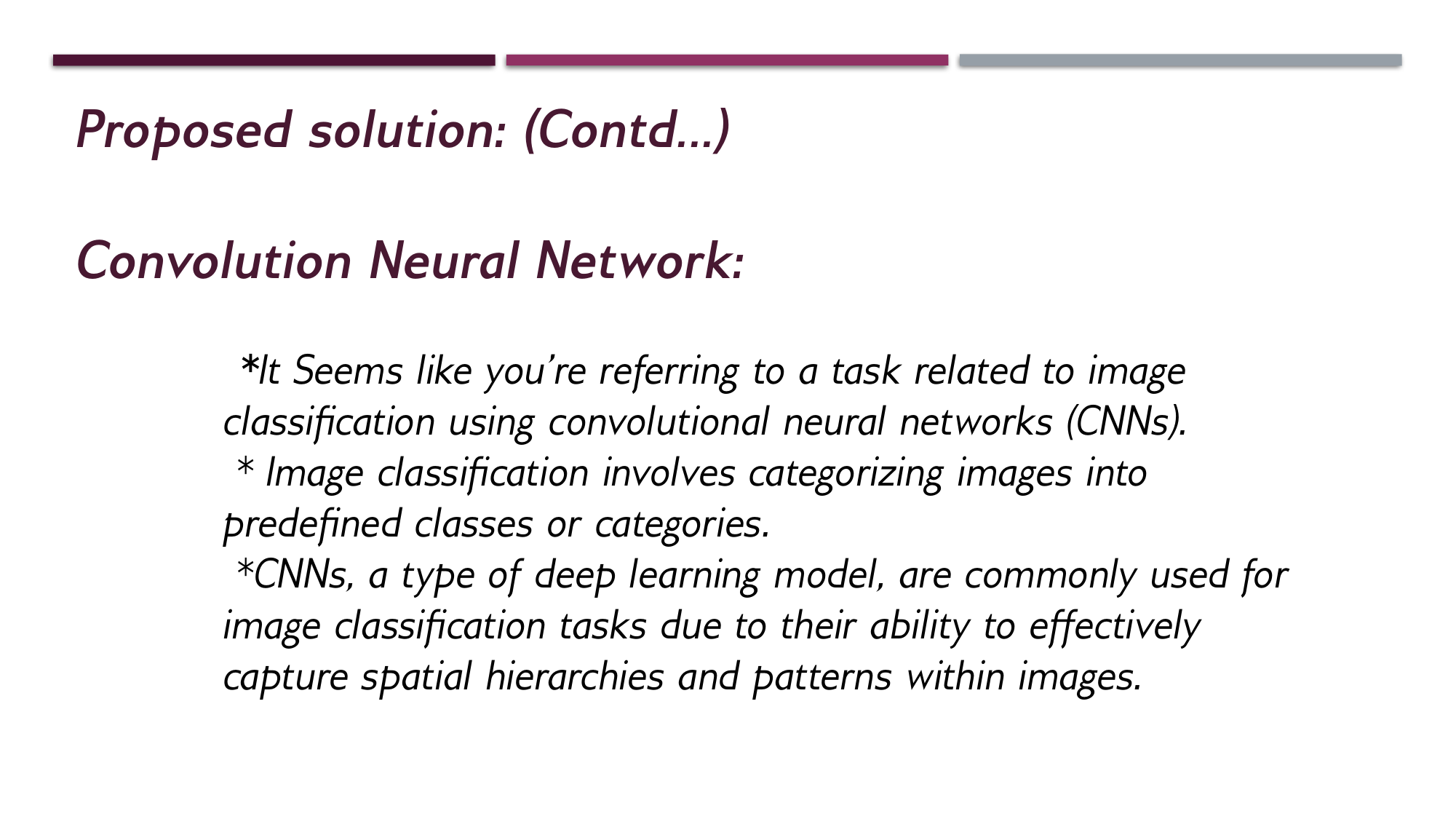

Proposed solution: (Contd...)

Convolution Neural Network:
  *It Seems like you’re referring to a task related to image classification using convolutional neural networks (CNNs).
 * Image classification involves categorizing images into predefined classes or categories.
 *CNNs, a type of deep learning model, are commonly used for image classification tasks due to their ability to effectively capture spatial hierarchies and patterns within images.